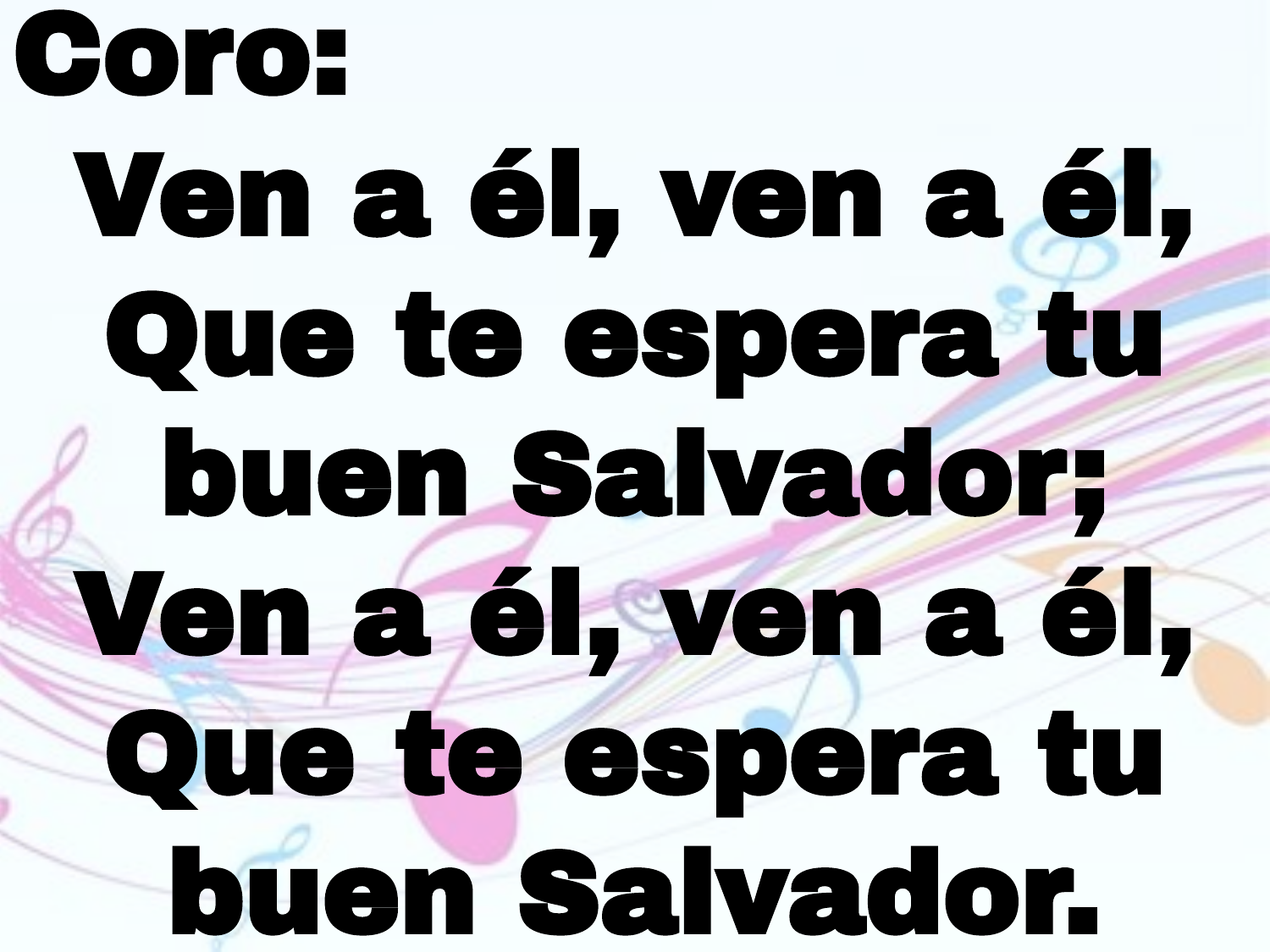

Coro:
Ven a él, ven a él,
Que te espera tu buen Salvador;
Ven a él, ven a él,
Que te espera tu buen Salvador.